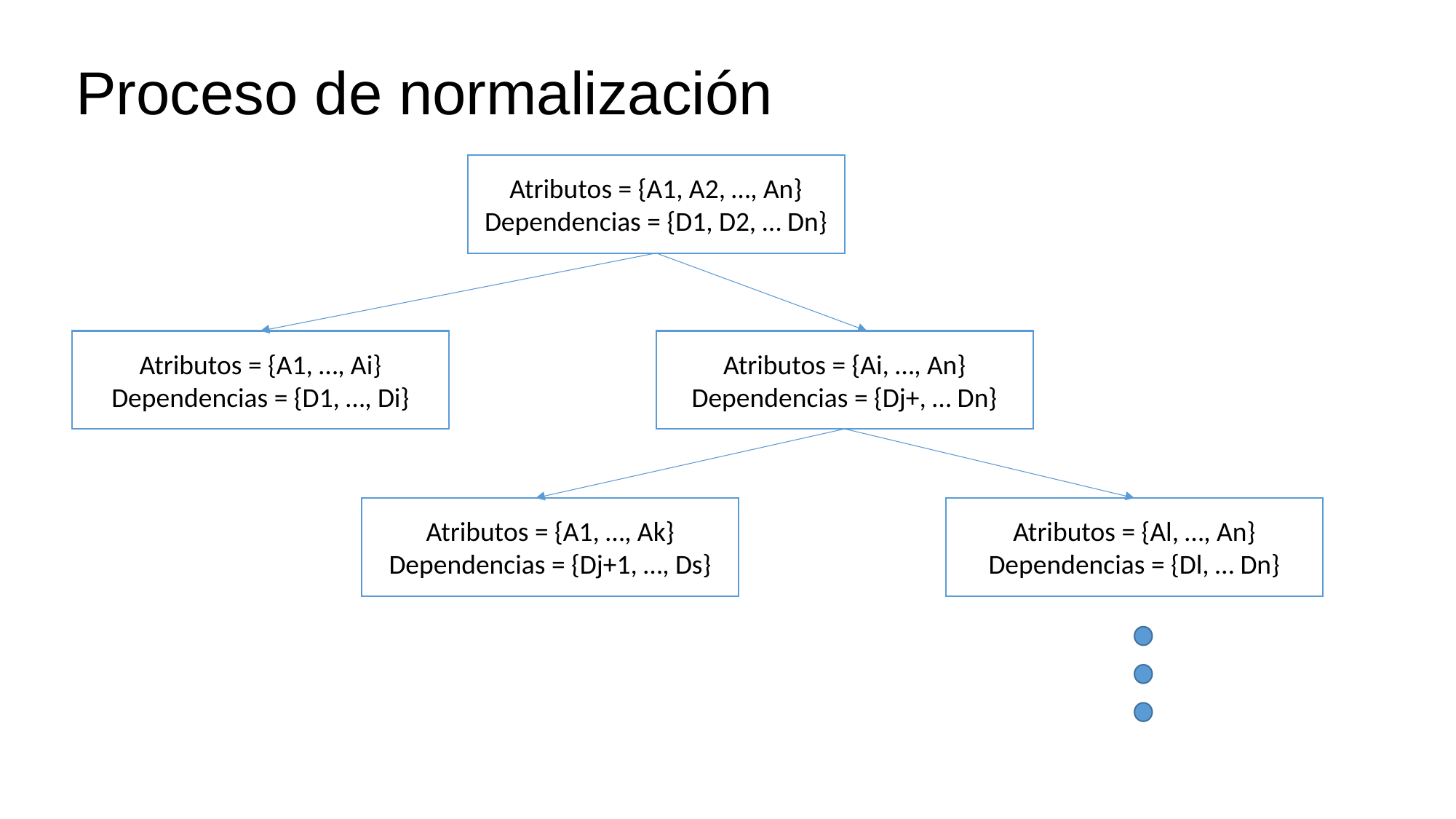

Proceso de normalización
Atributos = {A1, A2, …, An}
Dependencias = {D1, D2, … Dn}
Atributos = {A1, …, Ai}
Dependencias = {D1, …, Di}
Atributos = {Ai, …, An}
Dependencias = {Dj+, … Dn}
Atributos = {A1, …, Ak}
Dependencias = {Dj+1, …, Ds}
Atributos = {Al, …, An}
Dependencias = {Dl, … Dn}